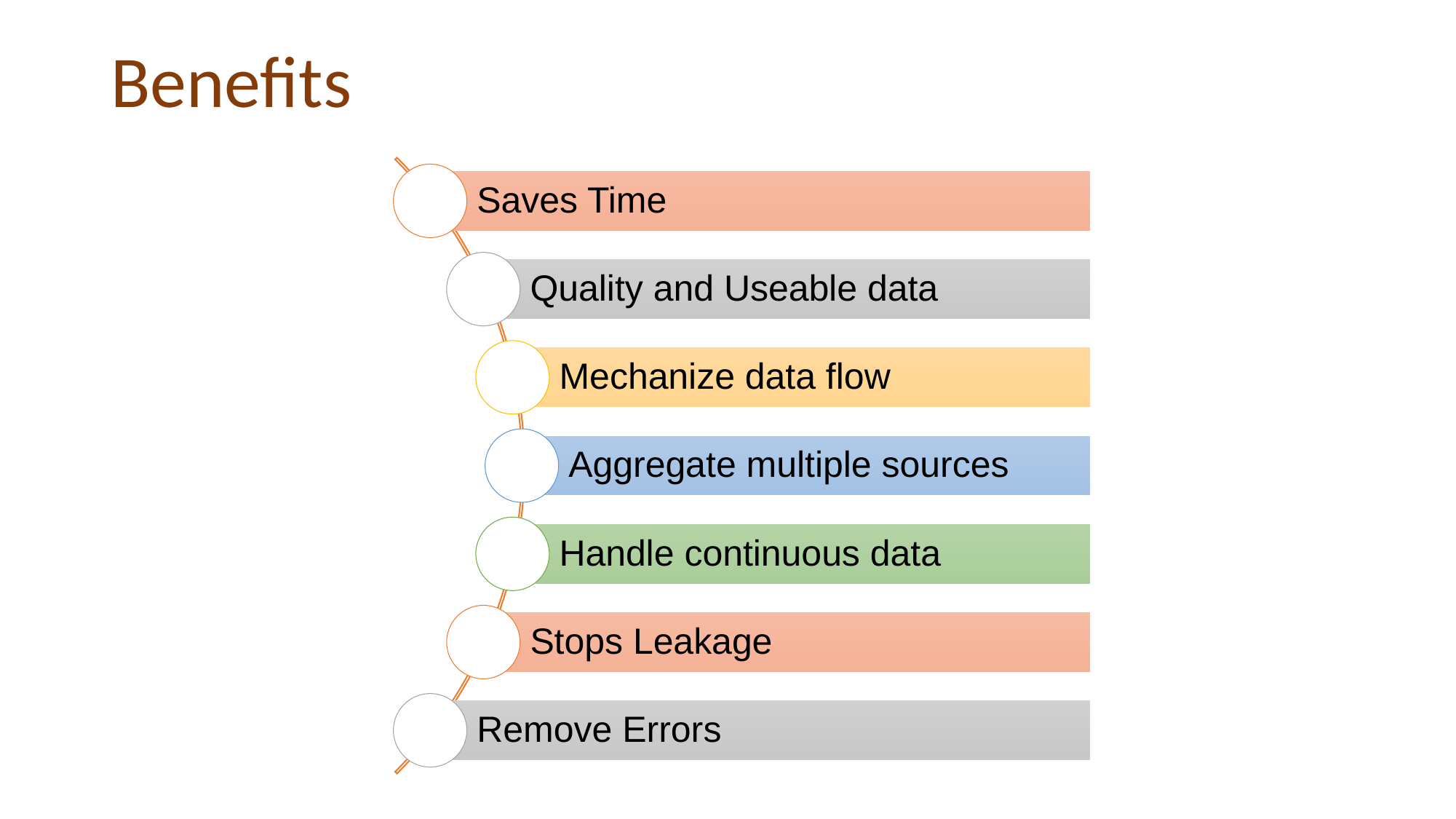

# Benefits
Saves Time
Quality and Useable data
Mechanize data flow
Aggregate multiple sources
Handle continuous data
Stops Leakage
Remove Errors